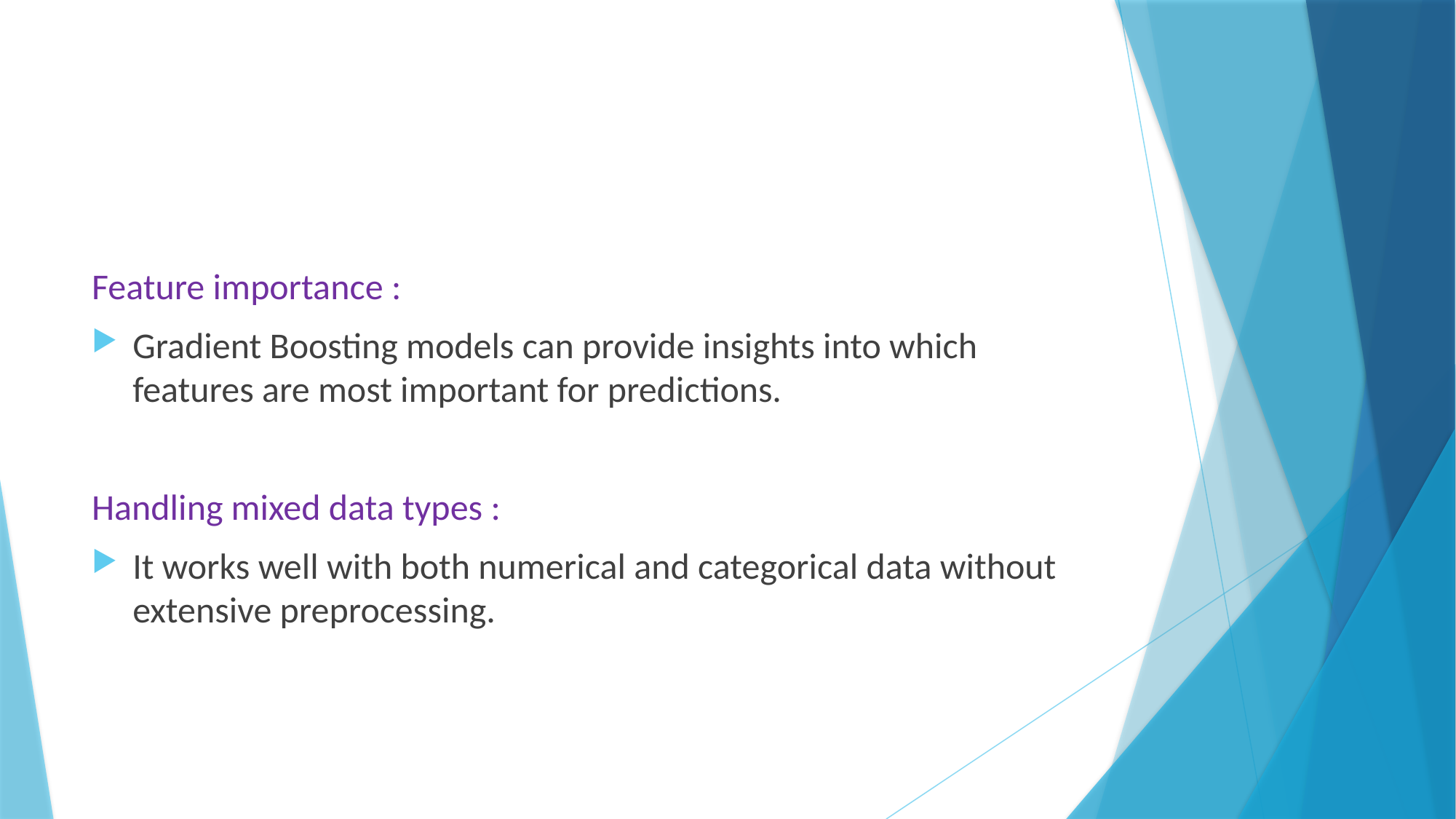

Feature importance :
Gradient Boosting models can provide insights into which features are most important for predictions.

Handling mixed data types :
It works well with both numerical and categorical data without extensive preprocessing.